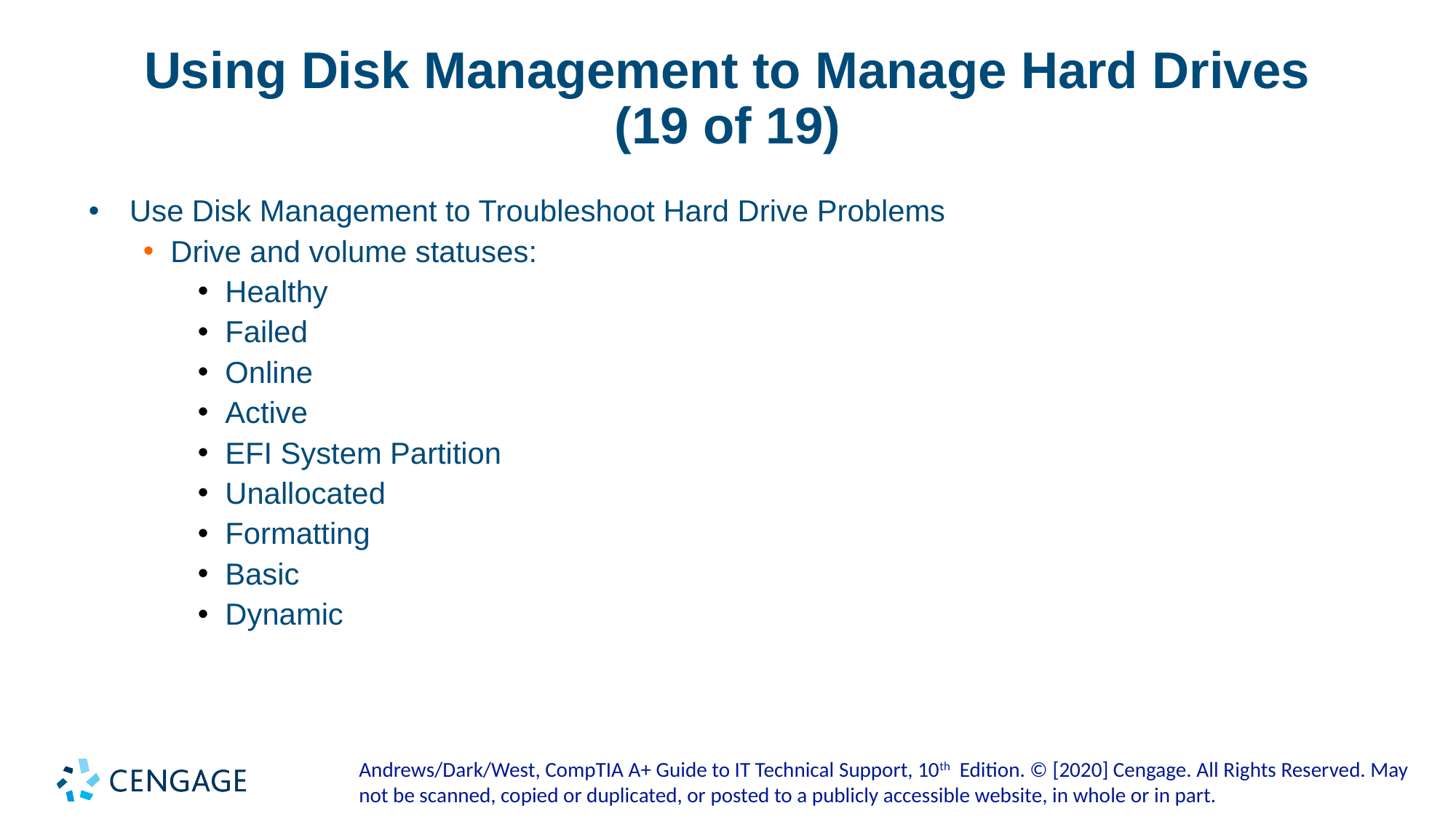

# Using Disk Management to Manage Hard Drives (19 of 19)
Use Disk Management to Troubleshoot Hard Drive Problems
Drive and volume statuses:
Healthy
Failed
Online
Active
EFI System Partition
Unallocated
Formatting
Basic
Dynamic